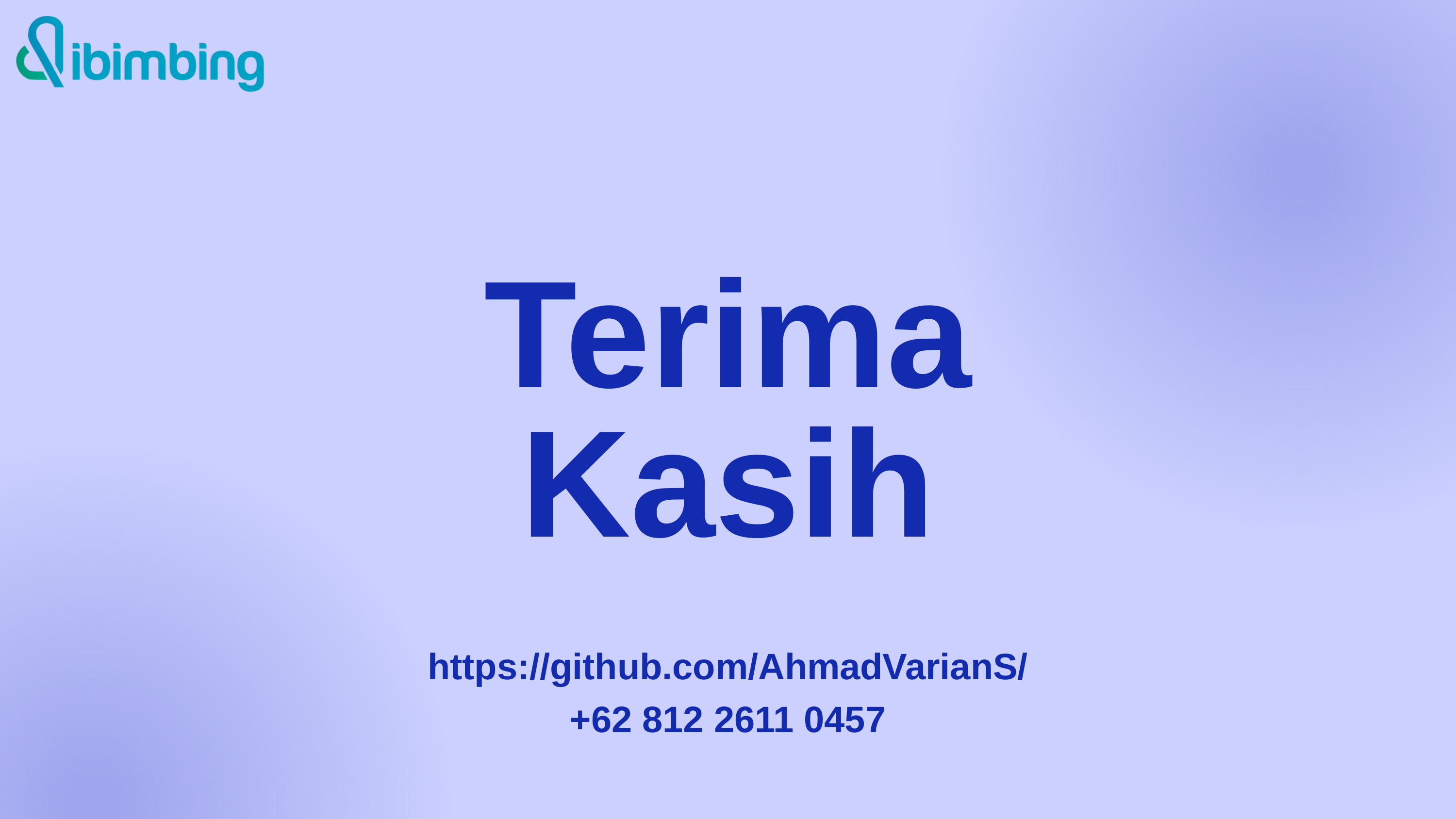

Terima Kasih

https://github.com/AhmadVarianS/
+62 812 2611 0457